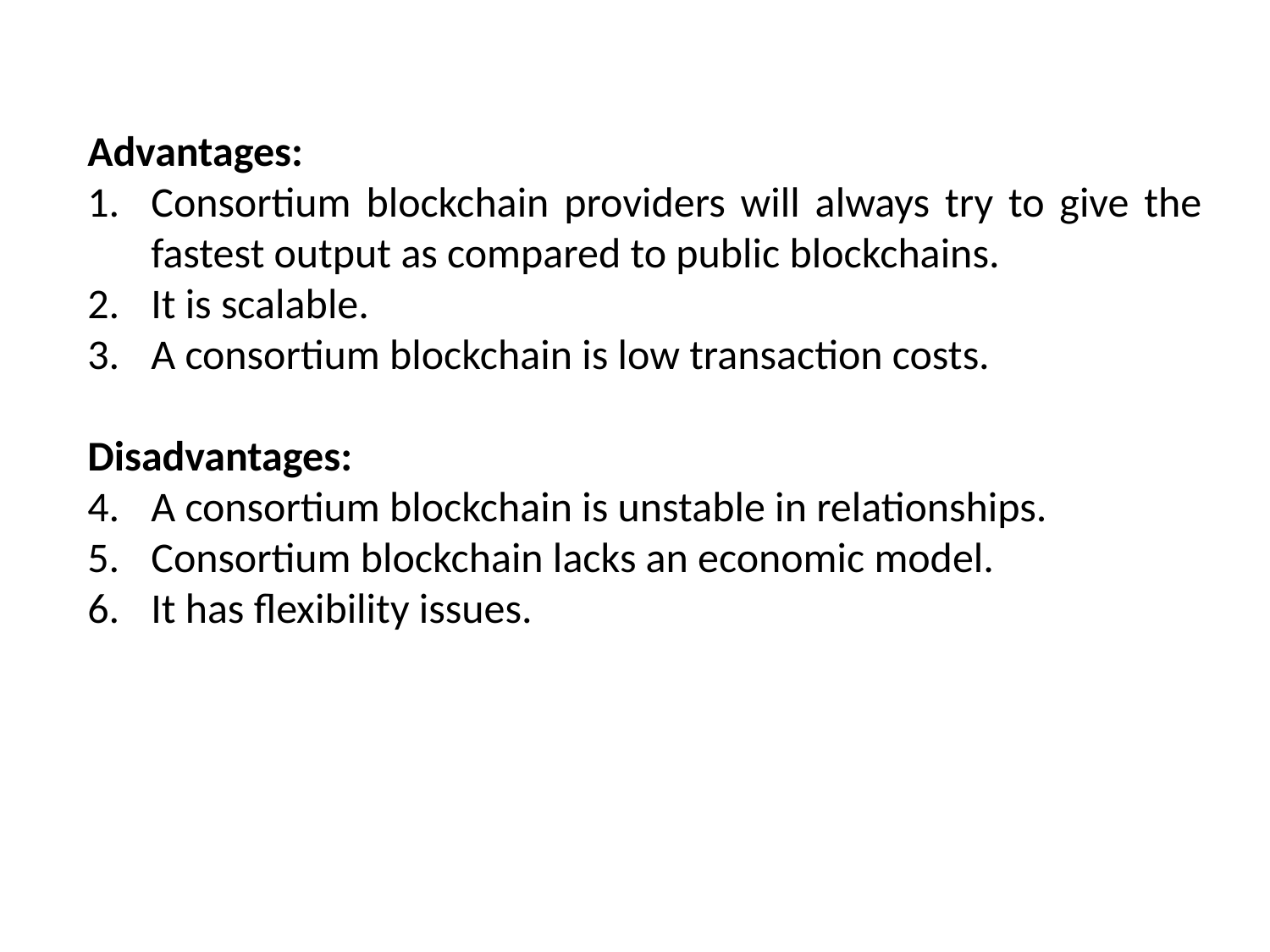

Advantages:
Consortium blockchain providers will always try to give the fastest output as compared to public blockchains.
It is scalable.
A consortium blockchain is low transaction costs.

Disadvantages:
A consortium blockchain is unstable in relationships.
Consortium blockchain lacks an economic model.
It has flexibility issues.